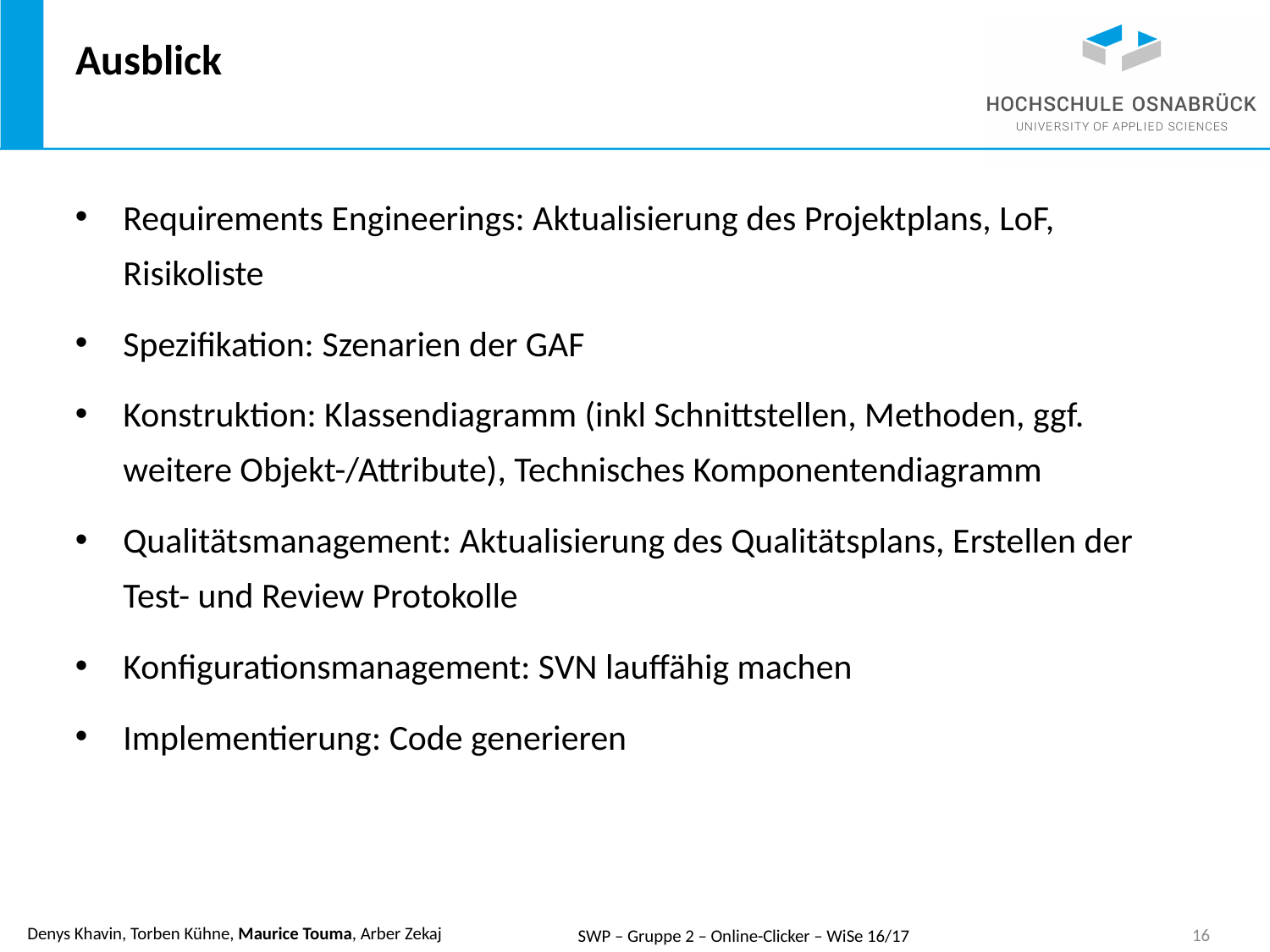

# Ausblick
Requirements Engineerings: Aktualisierung des Projektplans, LoF, Risikoliste
Spezifikation: Szenarien der GAF
Konstruktion: Klassendiagramm (inkl Schnittstellen, Methoden, ggf. weitere Objekt-/Attribute), Technisches Komponentendiagramm
Qualitätsmanagement: Aktualisierung des Qualitätsplans, Erstellen der Test- und Review Protokolle
Konfigurationsmanagement: SVN lauffähig machen
Implementierung: Code generieren

SWP – Gruppe 2 – Online-Clicker – WiSe 16/17
16